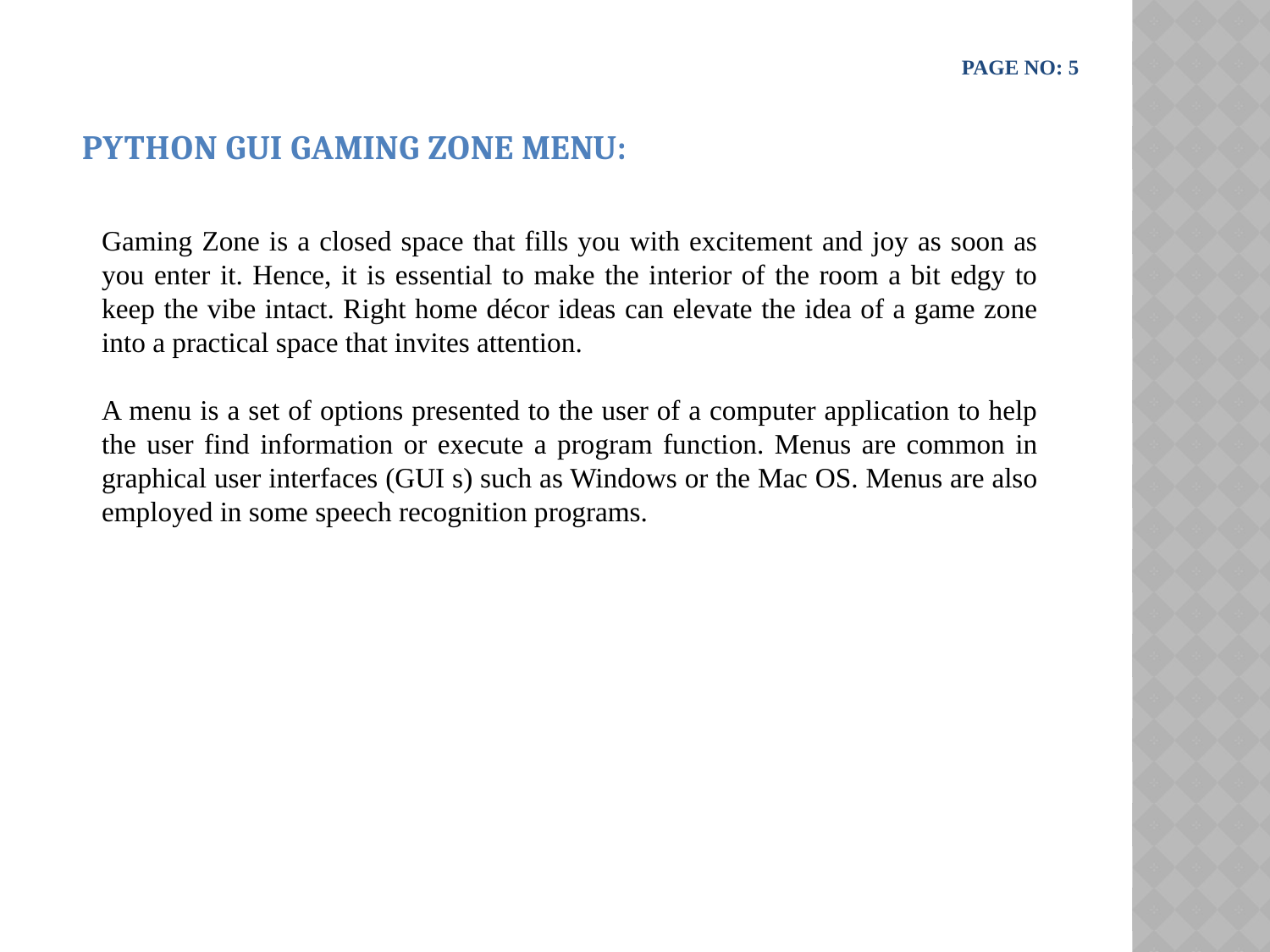

PAGE NO: 5
PYTHON GUI GAMING ZONE MENU:

Gaming Zone is a closed space that fills you with excitement and joy as soon as you enter it. Hence, it is essential to make the interior of the room a bit edgy to keep the vibe intact. Right home décor ideas can elevate the idea of a game zone into a practical space that invites attention.

A menu is a set of options presented to the user of a computer application to help the user find information or execute a program function. Menus are common in graphical user interfaces (GUI s) such as Windows or the Mac OS. Menus are also employed in some speech recognition programs.